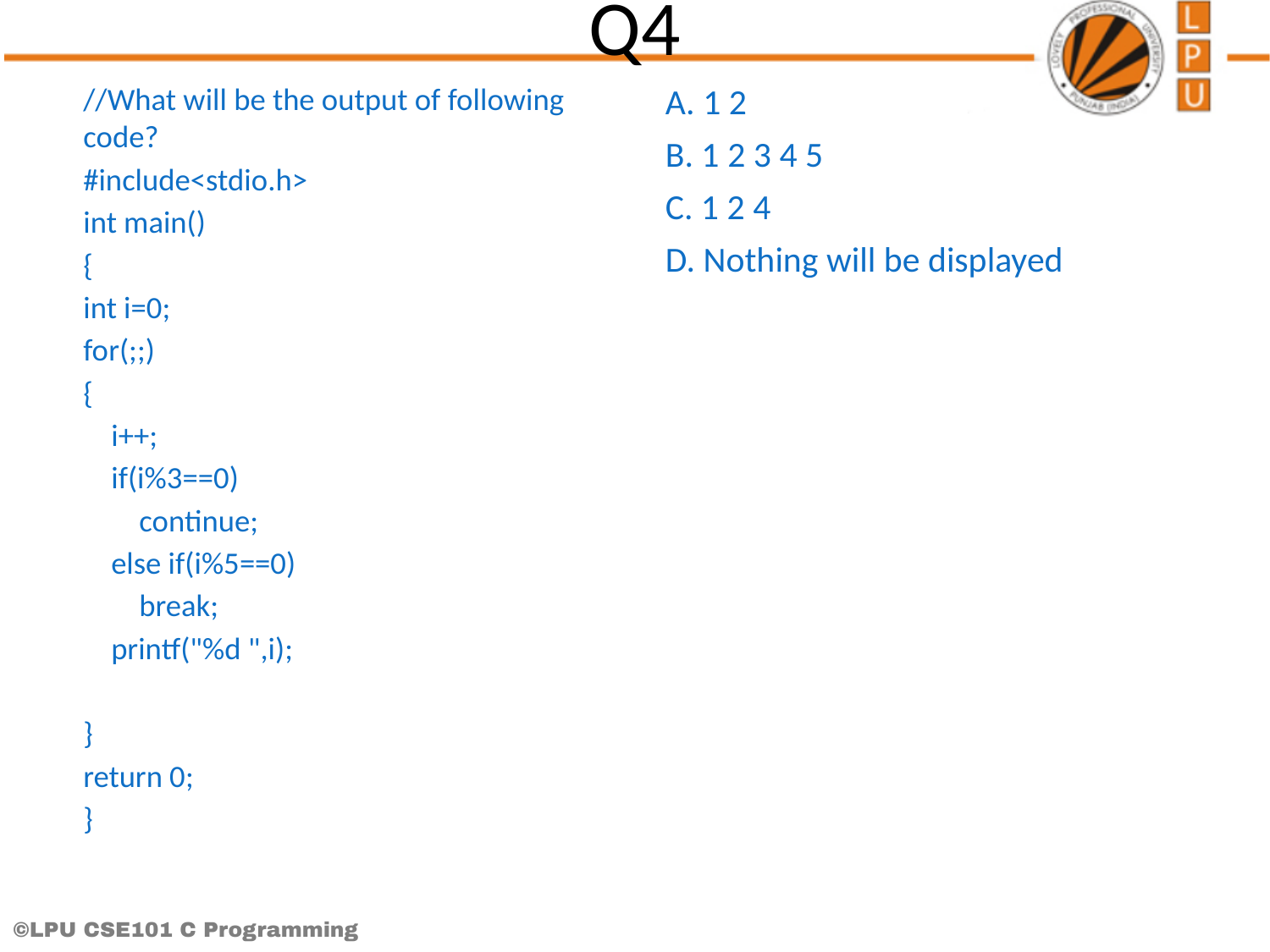

# Q4
//What will be the output of following code?
#include<stdio.h>
int main()
{
int i=0;
for(;;)
{
    i++;
    if(i%3==0)
        continue;
    else if(i%5==0)
        break;
    printf("%d ",i);

}
return 0;
}

A. 1 2
B. 1 2 3 4 5
C. 1 2 4
D. Nothing will be displayed